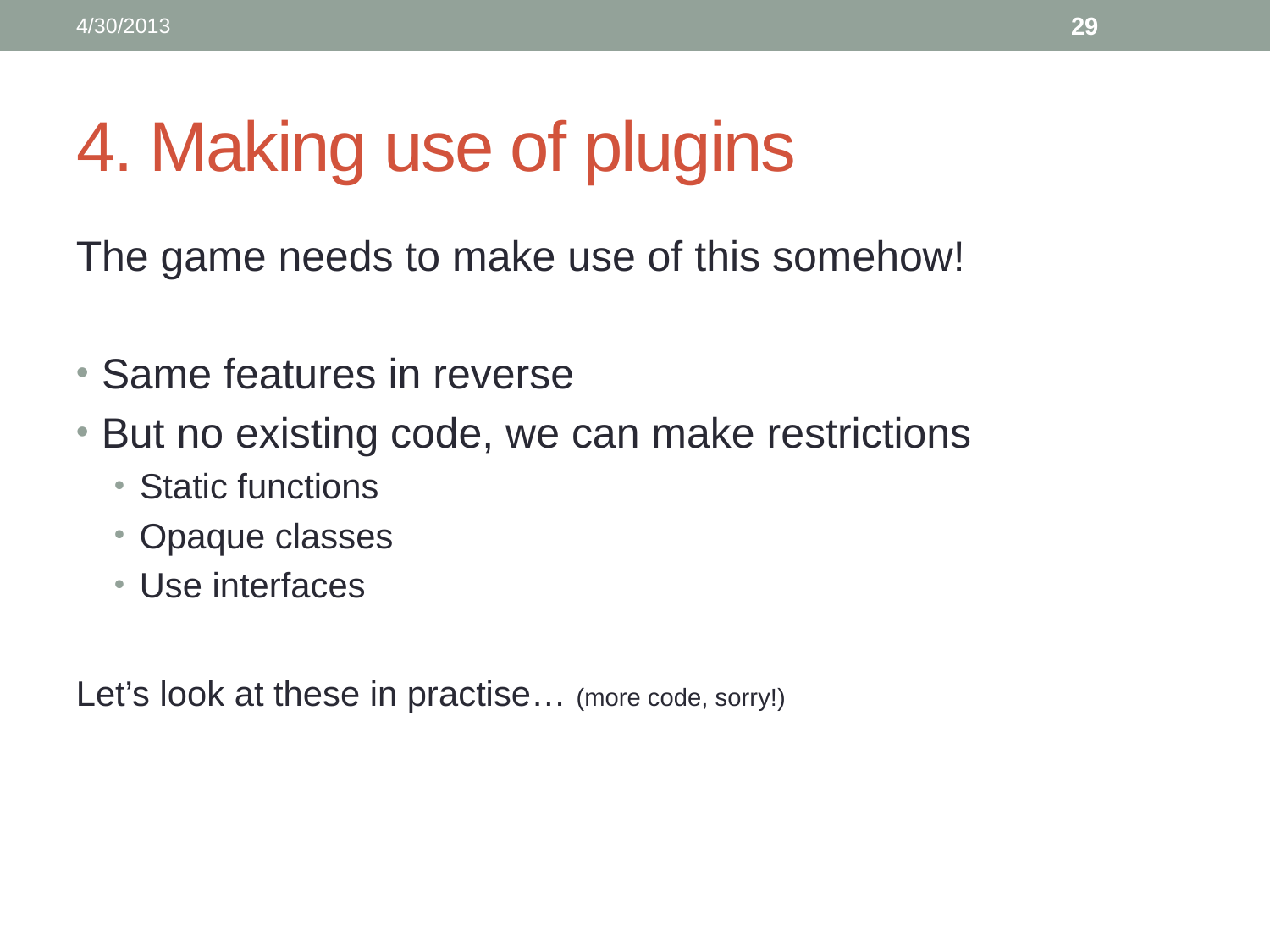

4/30/2013

29
# 4. Making use of plugins
The game needs to make use of this somehow!

Same features in reverse
But no existing code, we can make restrictions
Static functions
Opaque classes
Use interfaces

Let’s look at these in practise… (more code, sorry!)